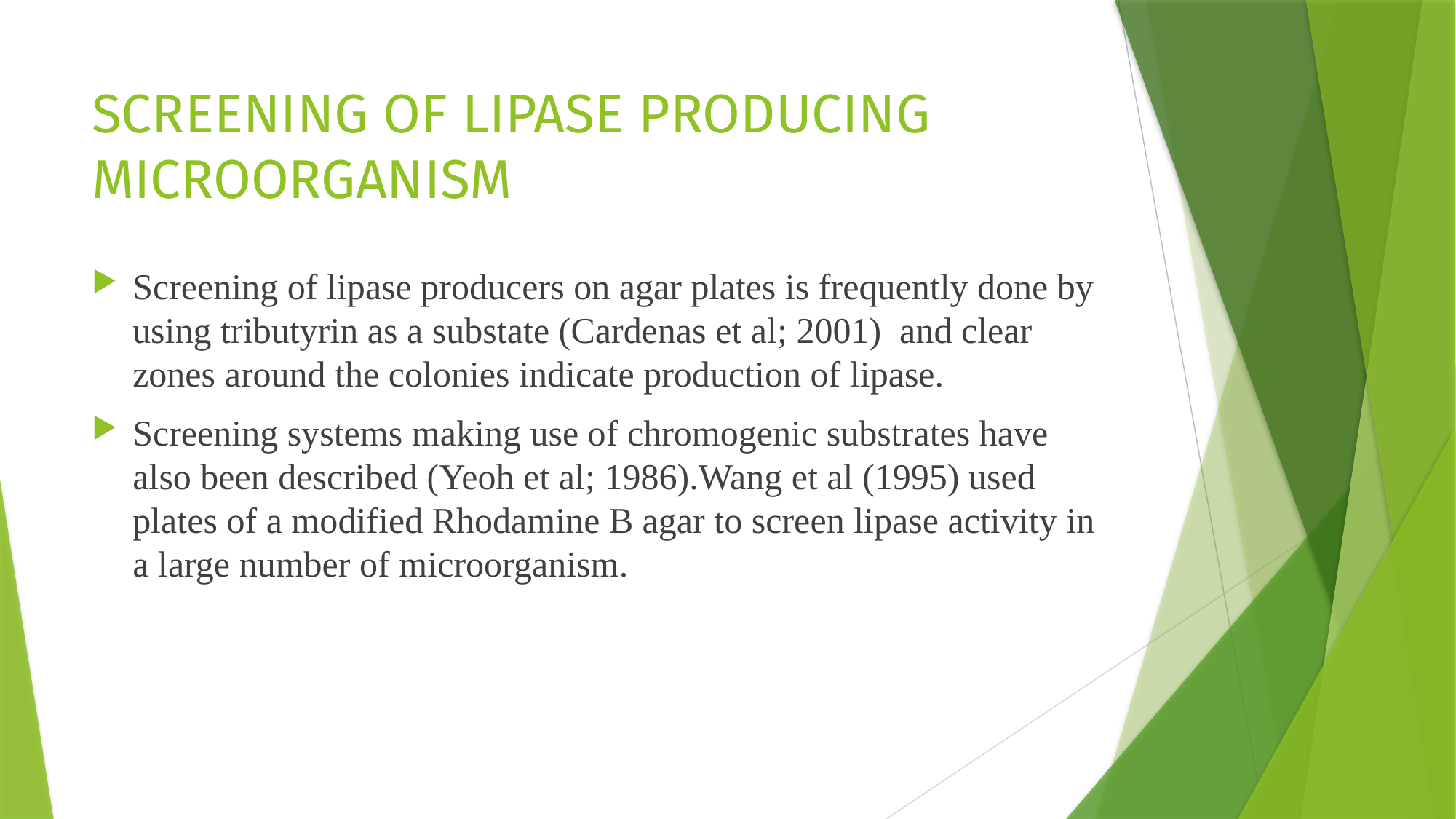

# SCREENING OF LIPASE PRODUCING MICROORGANISM
Screening of lipase producers on agar plates is frequently done by using tributyrin as a substate (Cardenas et al; 2001)  and clear zones around the colonies indicate production of lipase.
Screening systems making use of chromogenic substrates have also been described (Yeoh et al; 1986).Wang et al (1995) used plates of a modified Rhodamine B agar to screen lipase activity in a large number of microorganism.